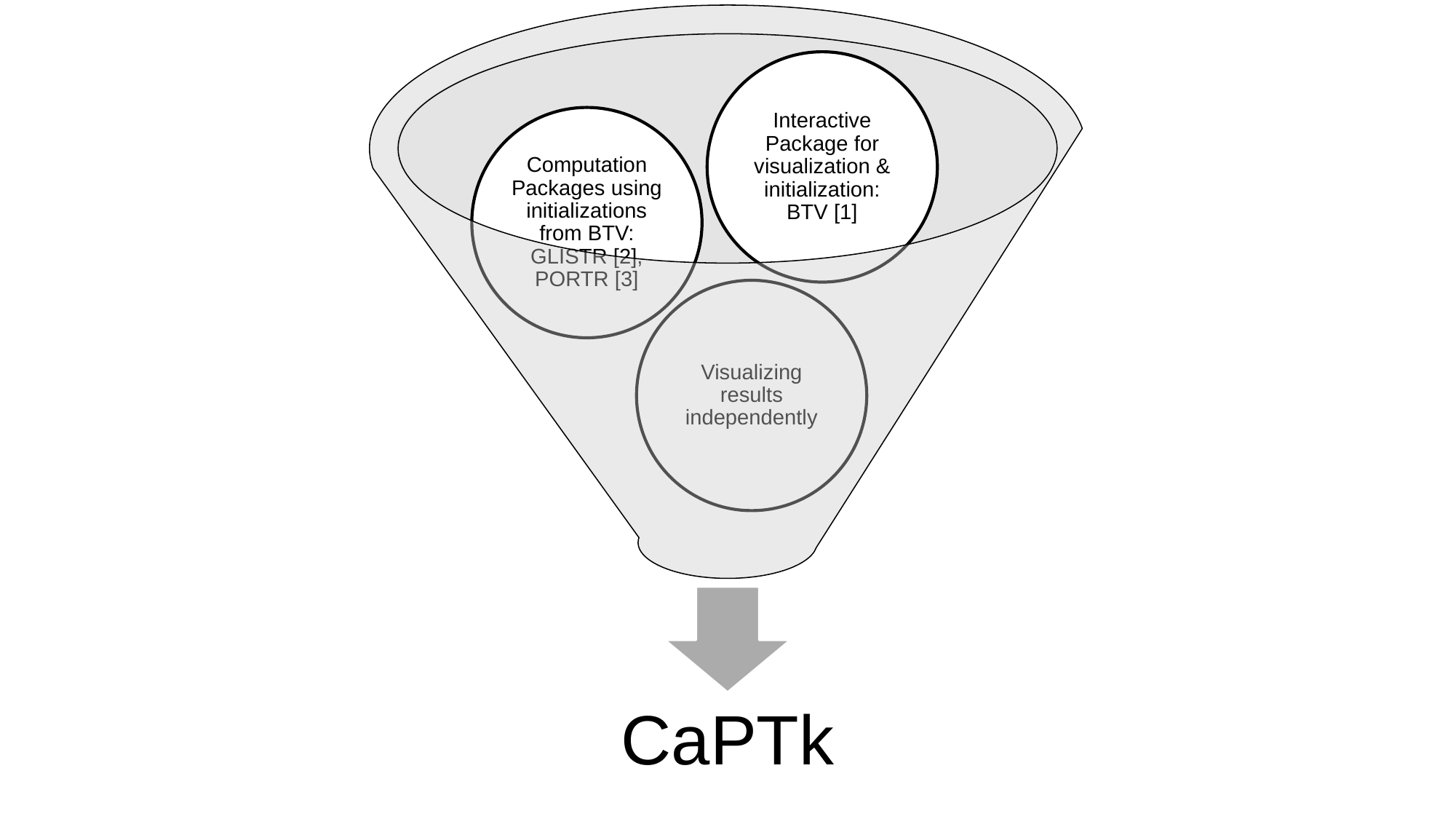

CaPTk
Visualizing results independently
Computation Packages using initializations from BTV: GLISTR [2], PORTR [3]
Interactive Package for visualization & initialization: BTV [1]